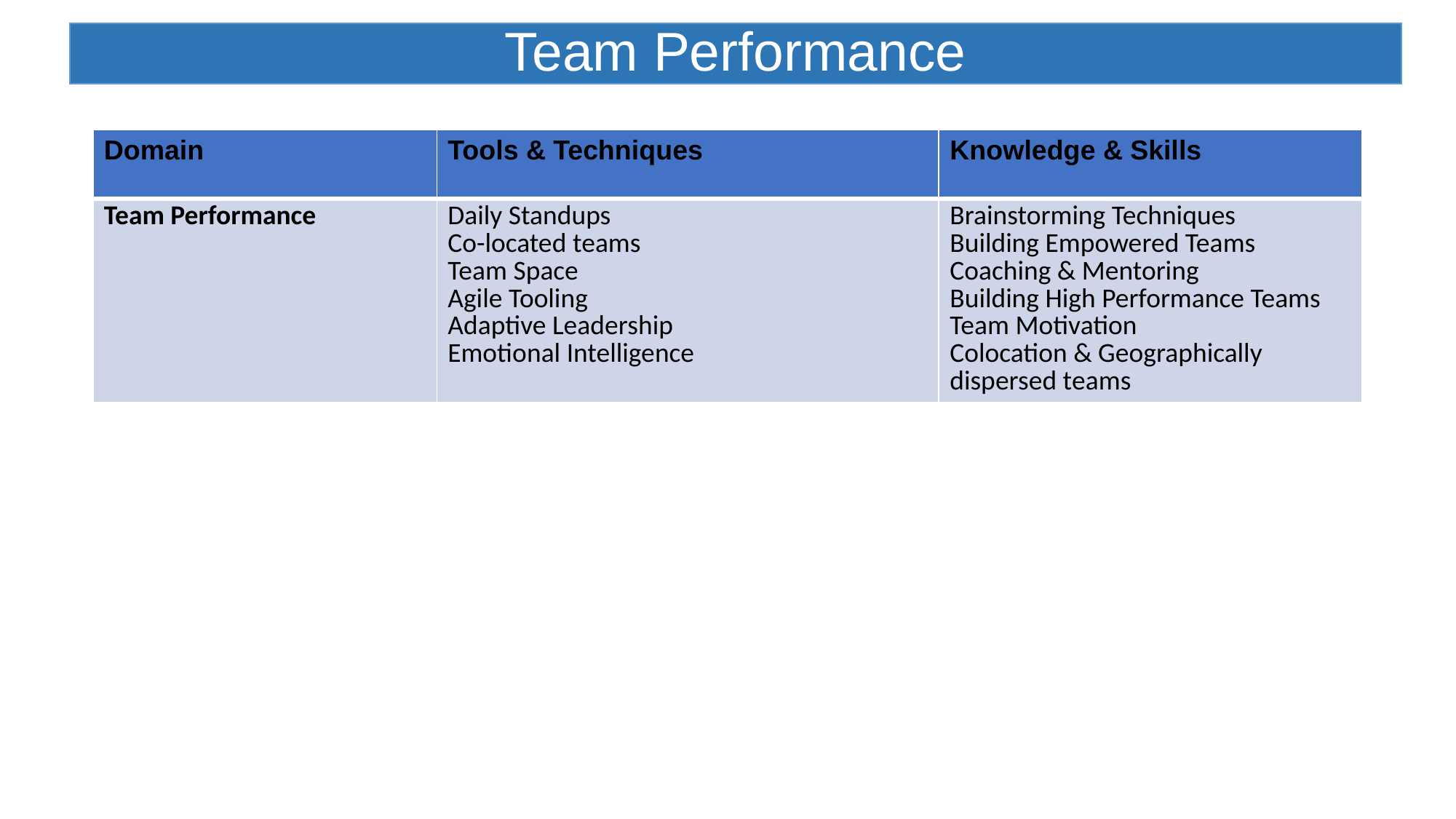

# Team Performance

| Domain | Tools & Techniques | Knowledge & Skills |
| --- | --- | --- |
| Team Performance | Daily Standups Co-located teams Team Space Agile Tooling Adaptive Leadership Emotional Intelligence | Brainstorming Techniques Building Empowered Teams Coaching & Mentoring Building High Performance Teams Team Motivation Colocation & Geographically dispersed teams |